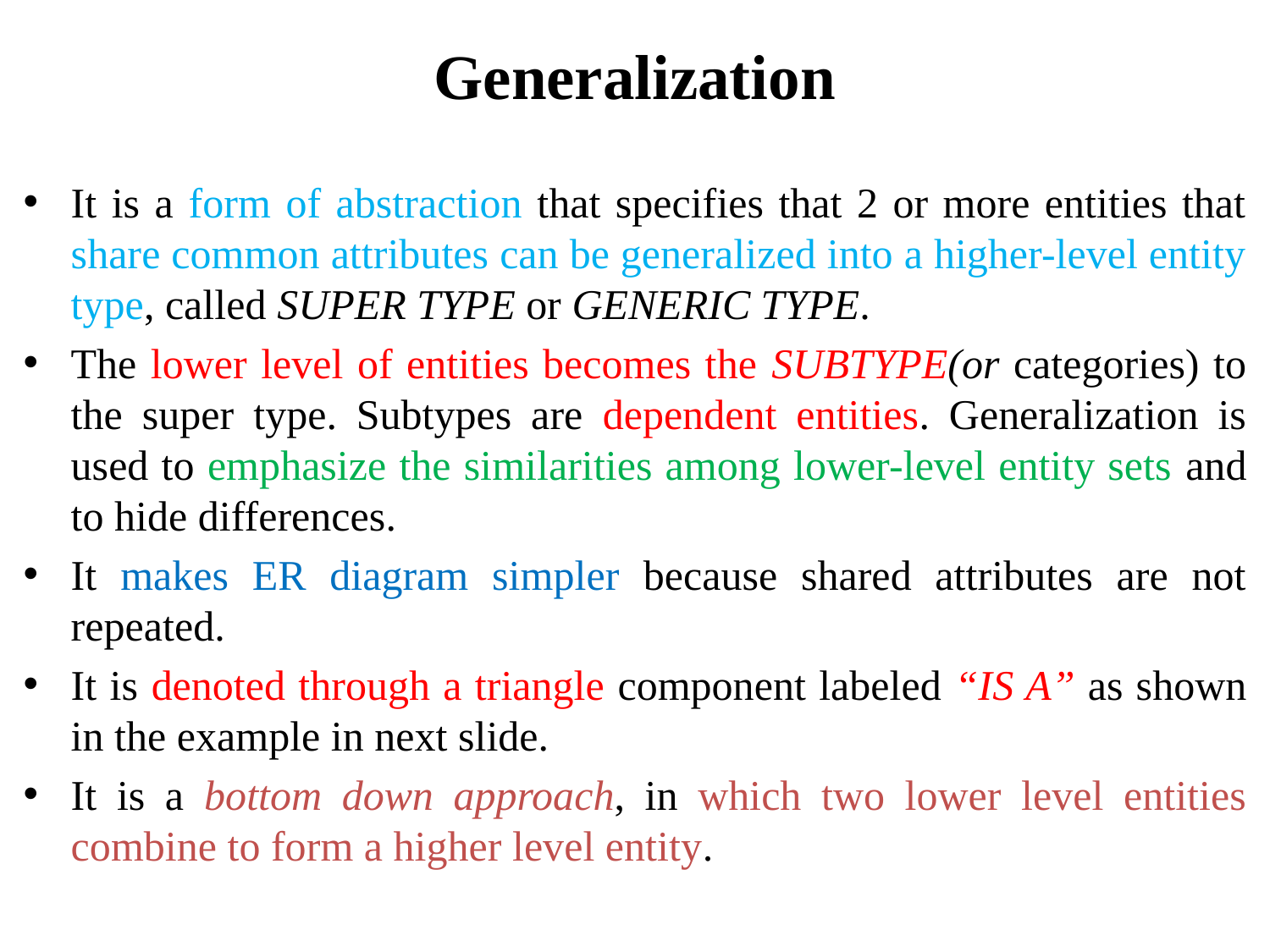

# Generalization
It is a form of abstraction that specifies that 2 or more entities that share common attributes can be generalized into a higher-level entity type, called SUPER TYPE or GENERIC TYPE.
The lower level of entities becomes the SUBTYPE(or categories) to the super type. Subtypes are dependent entities. Generalization is used to emphasize the similarities among lower-level entity sets and to hide differences.
It makes ER diagram simpler because shared attributes are not repeated.
It is denoted through a triangle component labeled “IS A” as shown in the example in next slide.
It is a bottom down approach, in which two lower level entities combine to form a higher level entity.